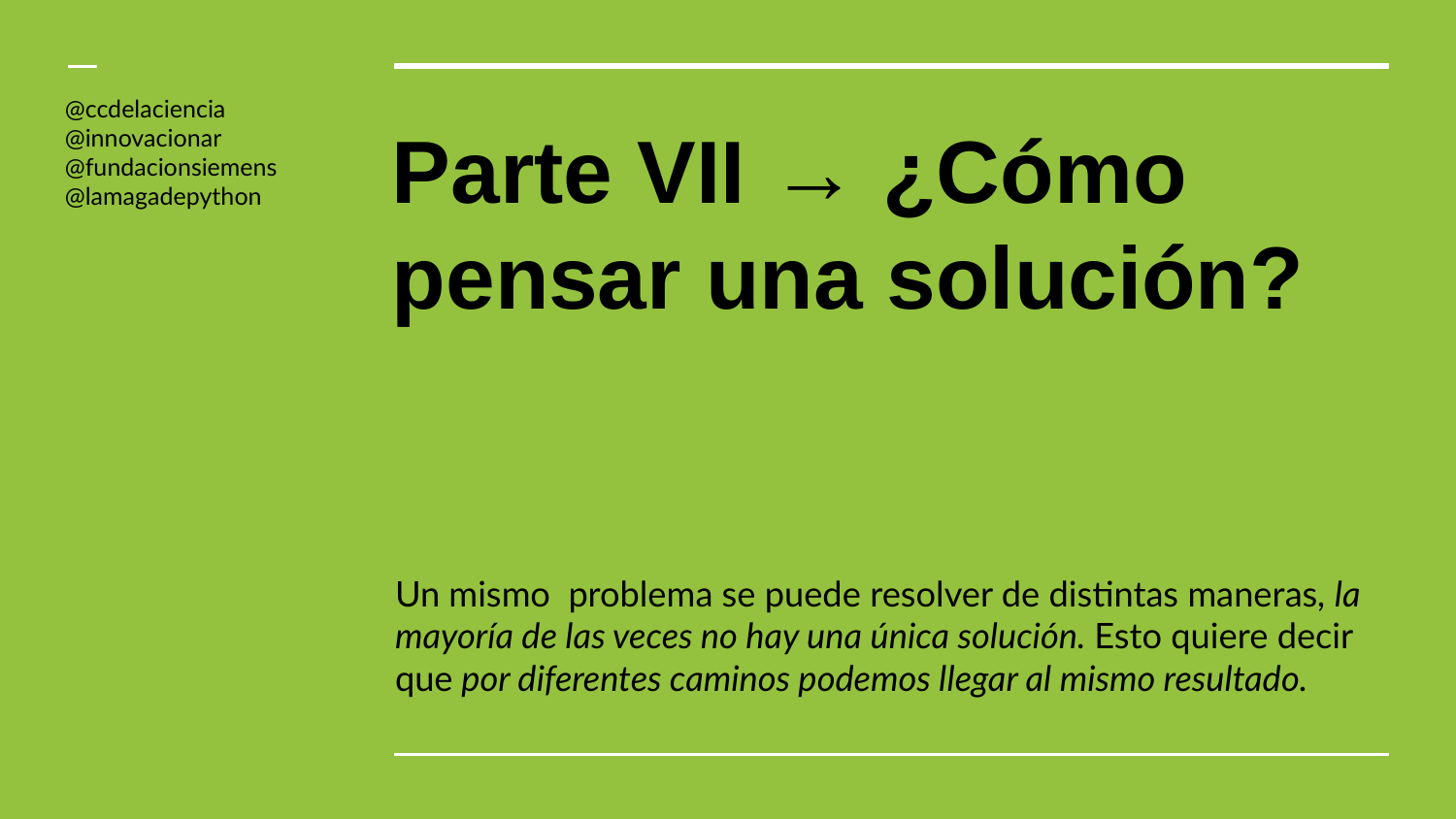

@ccdelaciencia
@innovacionar
@fundacionsiemens
@lamagadepython
# Parte VII → ¿Cómo pensar una solución?
Un mismo  problema se puede resolver de distintas maneras, la mayoría de las veces no hay una única solución. Esto quiere decir que por diferentes caminos podemos llegar al mismo resultado.